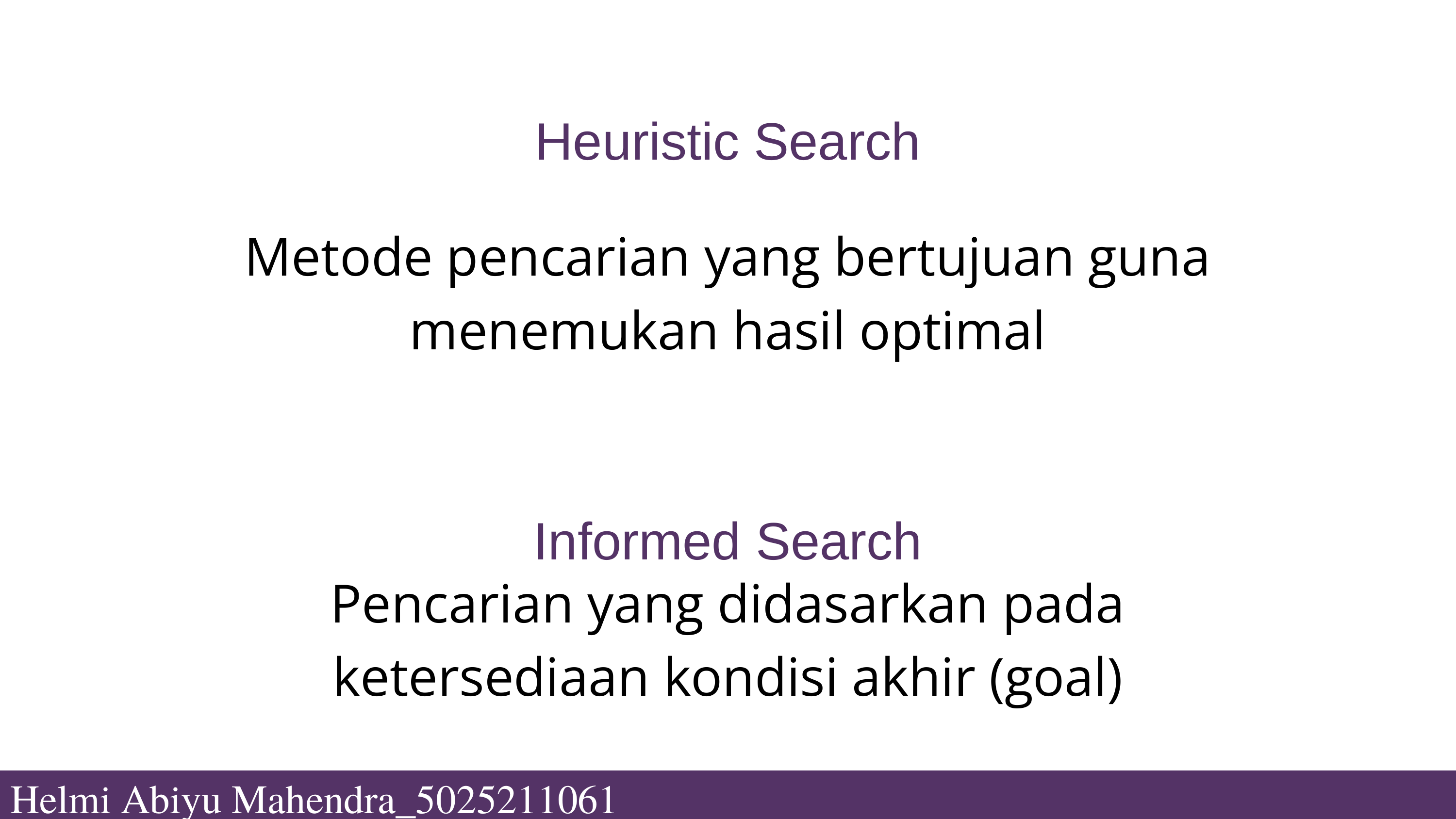

Heuristic Search
Metode pencarian yang bertujuan guna menemukan hasil optimal
Informed Search
Pencarian yang didasarkan pada ketersediaan kondisi akhir (goal)
Helmi Abiyu Mahendra_5025211061